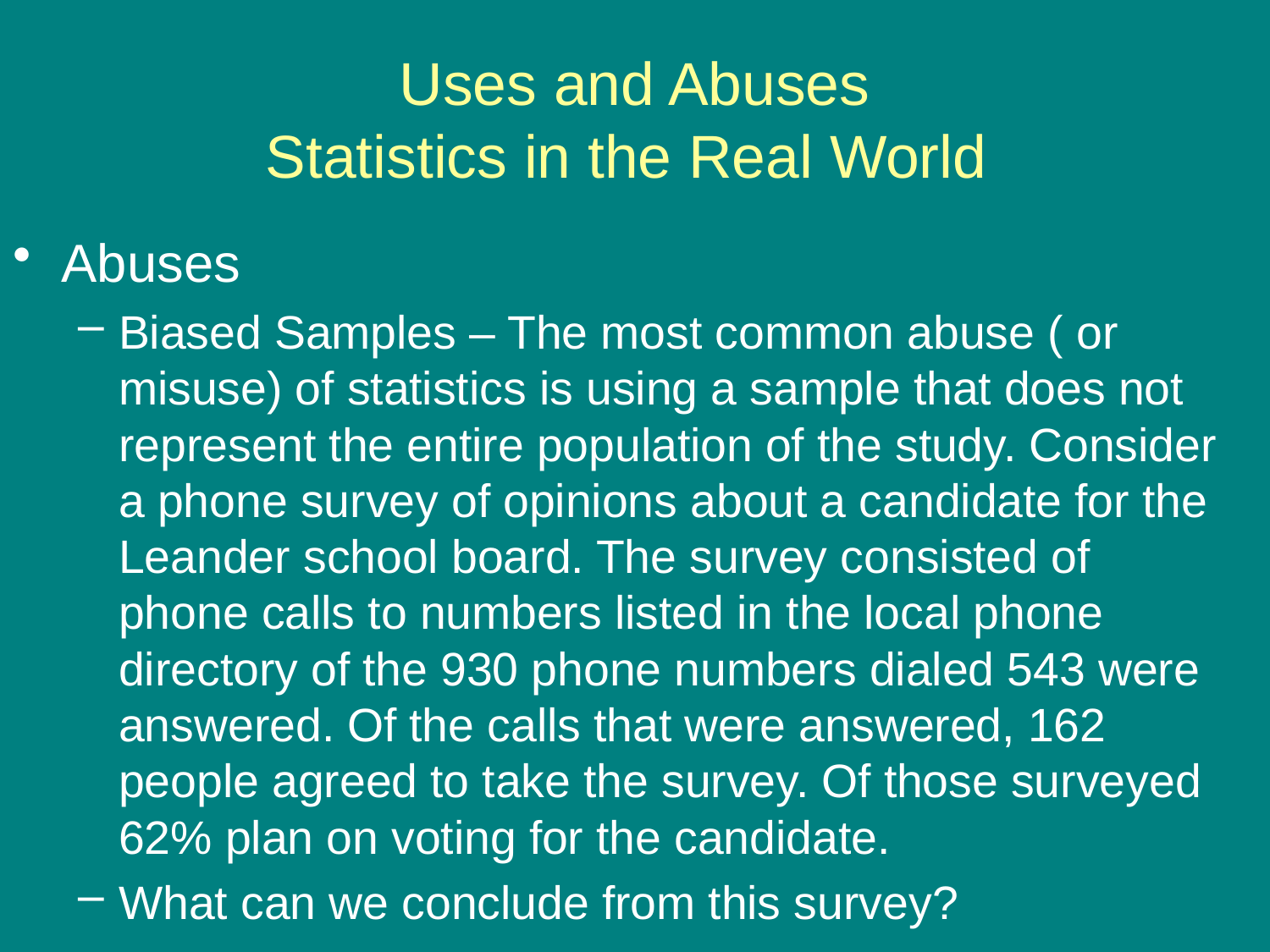

# Uses and Abuses Statistics in the Real World
Abuses
Biased Samples – The most common abuse ( or misuse) of statistics is using a sample that does not represent the entire population of the study. Consider a phone survey of opinions about a candidate for the Leander school board. The survey consisted of phone calls to numbers listed in the local phone directory of the 930 phone numbers dialed 543 were answered. Of the calls that were answered, 162 people agreed to take the survey. Of those surveyed 62% plan on voting for the candidate.
What can we conclude from this survey?